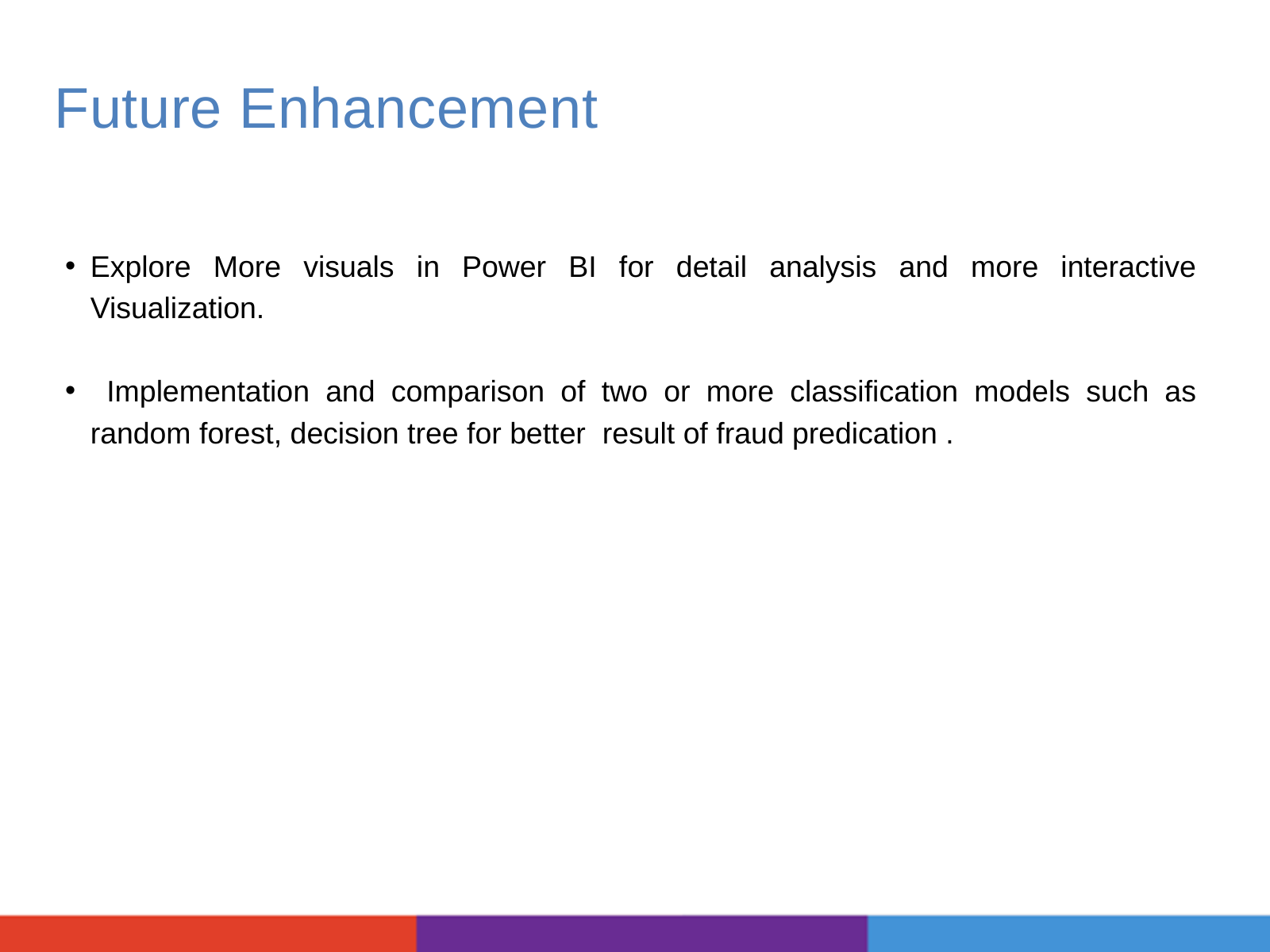

Future Enhancement

Explore More visuals in Power BI for detail analysis and more interactive Visualization.

 Implementation and comparison of two or more classification models such as random forest, decision tree for better  result of fraud predication .